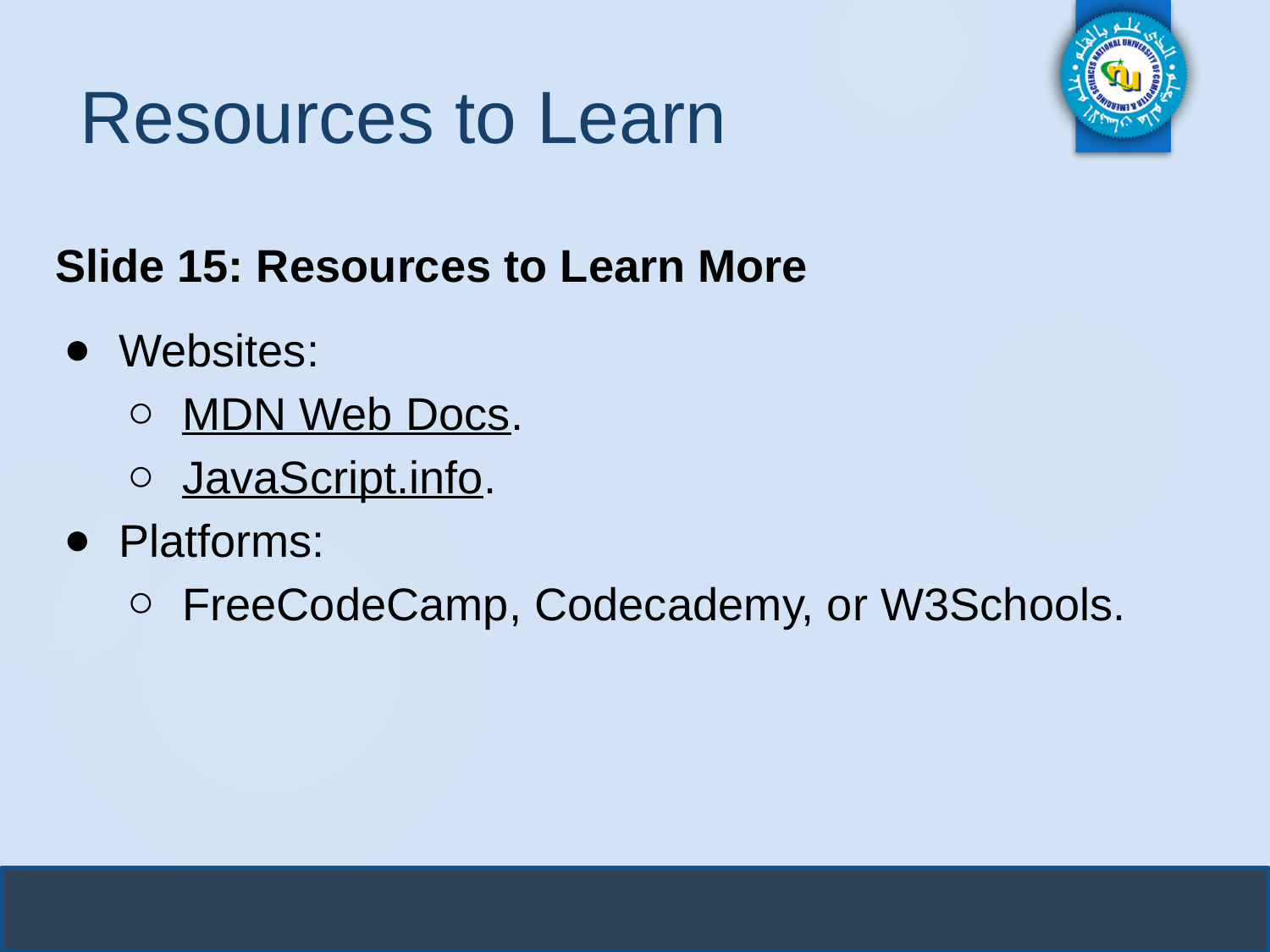

# Resources to Learn
Slide 15: Resources to Learn More
Websites:
MDN Web Docs.
JavaScript.info.
Platforms:
FreeCodeCamp, Codecademy, or W3Schools.